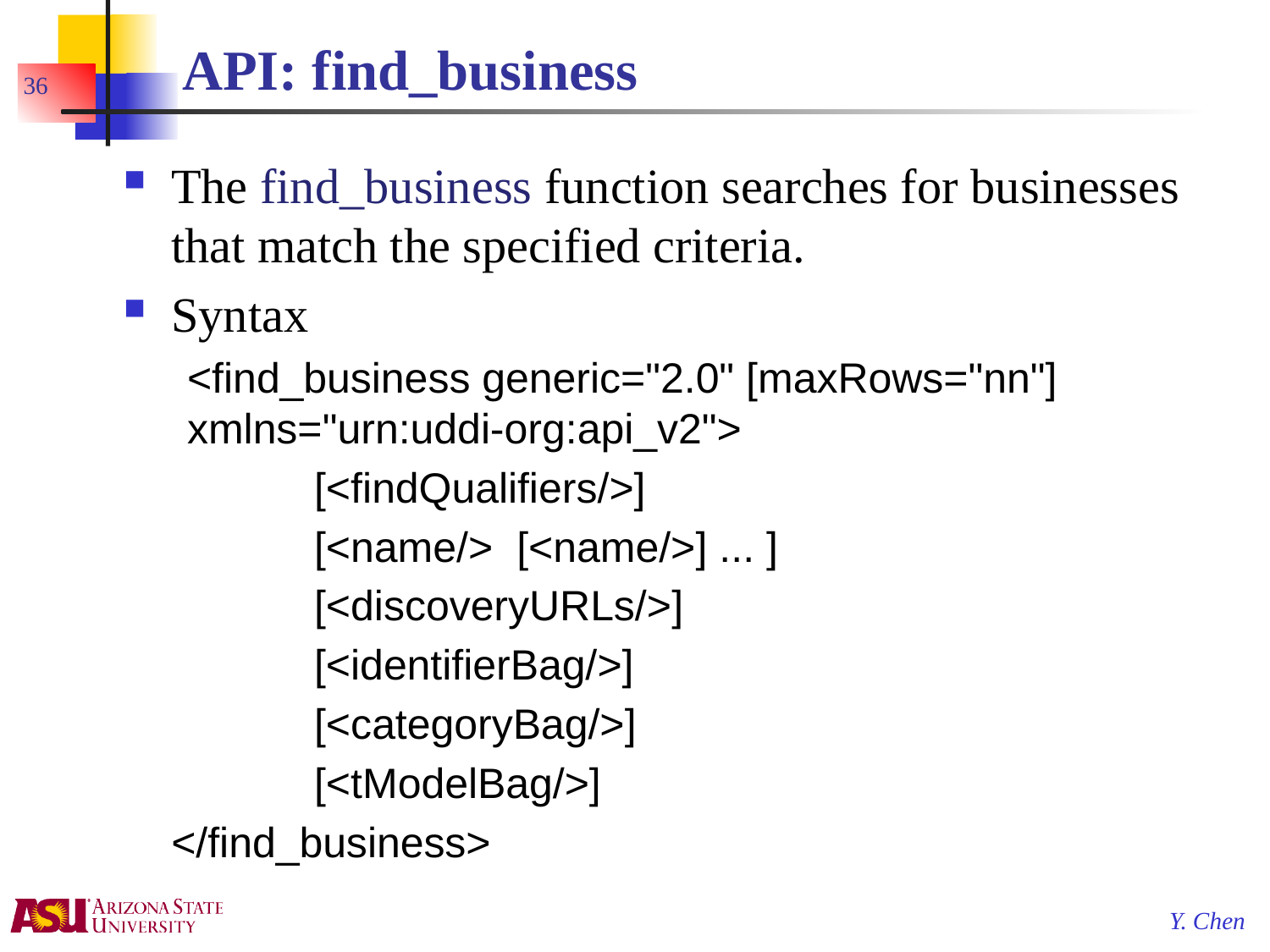

# API: find_business
36
The find_business function searches for businesses that match the specified criteria.
Syntax
	<find_business generic="2.0" [maxRows="nn"] 	xmlns="urn:uddi-org:api_v2">
		[<findQualifiers/>]
		[<name/>  [<name/>] ... ]
		[<discoveryURLs/>]
		[<identifierBag/>]
		[<categoryBag/>]
		[<tModelBag/>]
	</find_business>